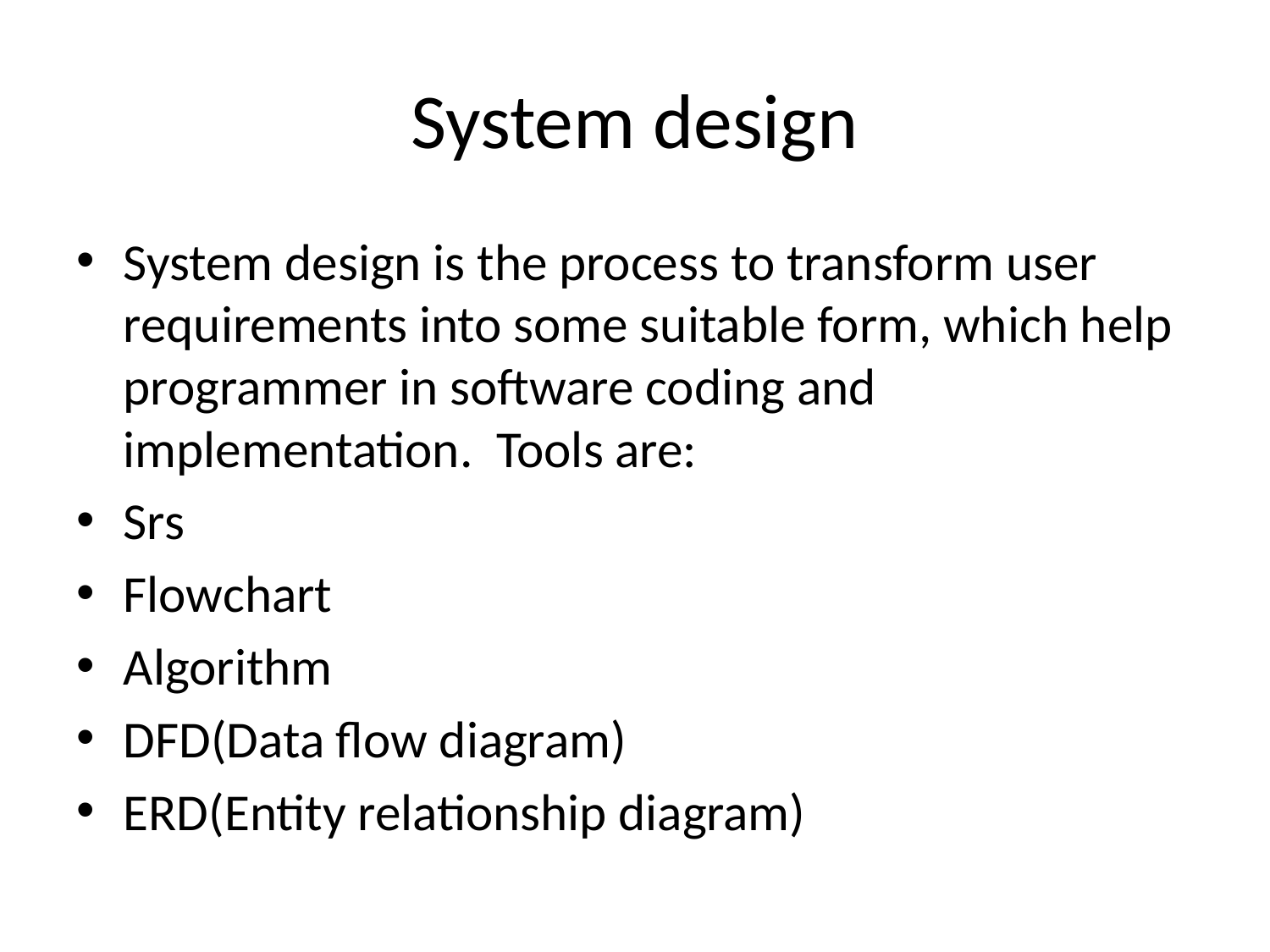

# System design
System design is the process to transform user requirements into some suitable form, which help programmer in software coding and implementation.  Tools are:
Srs
Flowchart
Algorithm
DFD(Data flow diagram)
ERD(Entity relationship diagram)